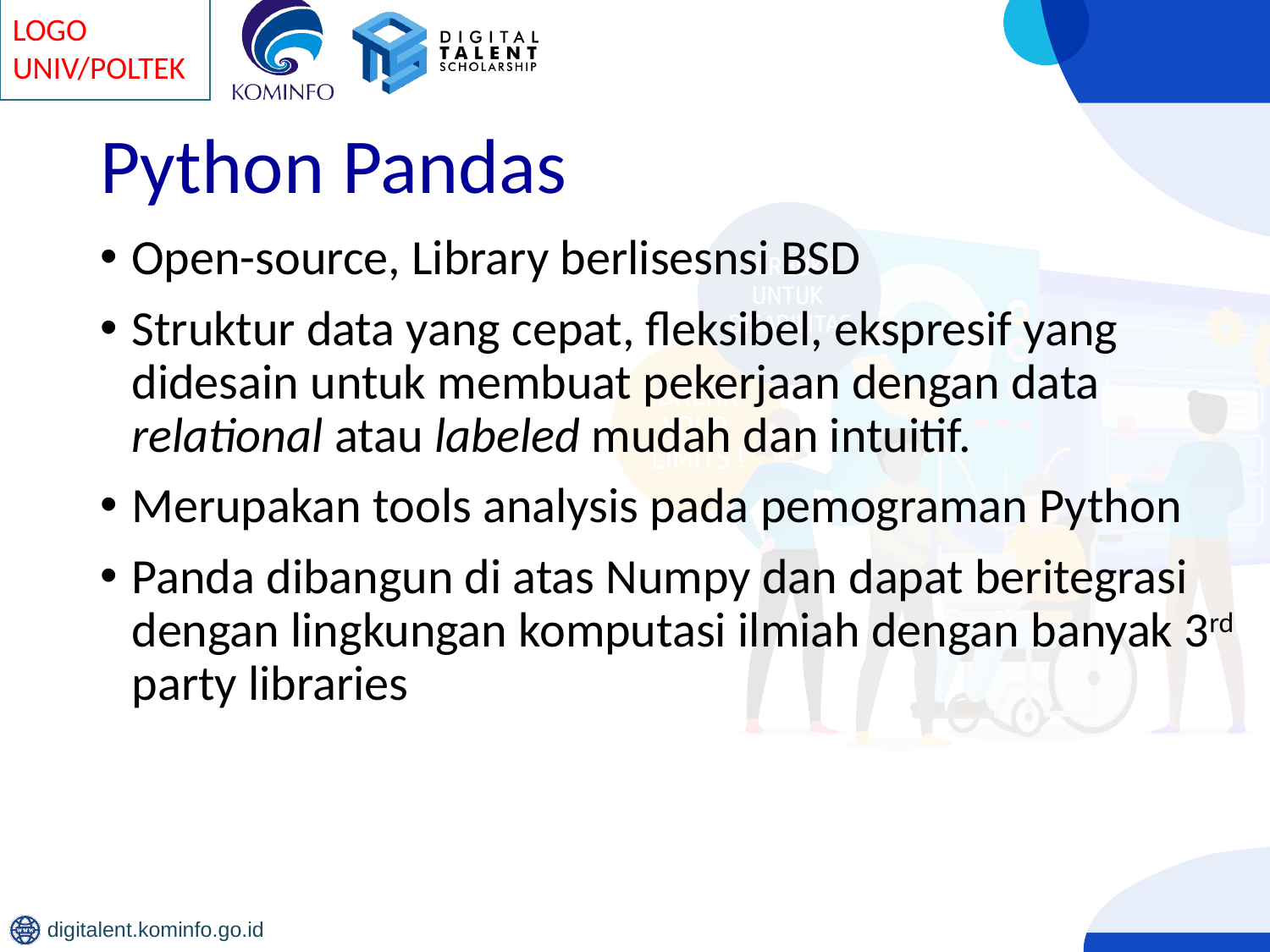

# Python Pandas
Open-source, Library berlisesnsi BSD
Struktur data yang cepat, fleksibel, ekspresif yang didesain untuk membuat pekerjaan dengan data relational atau labeled mudah dan intuitif.
Merupakan tools analysis pada pemograman Python
Panda dibangun di atas Numpy dan dapat beritegrasi dengan lingkungan komputasi ilmiah dengan banyak 3rd party libraries